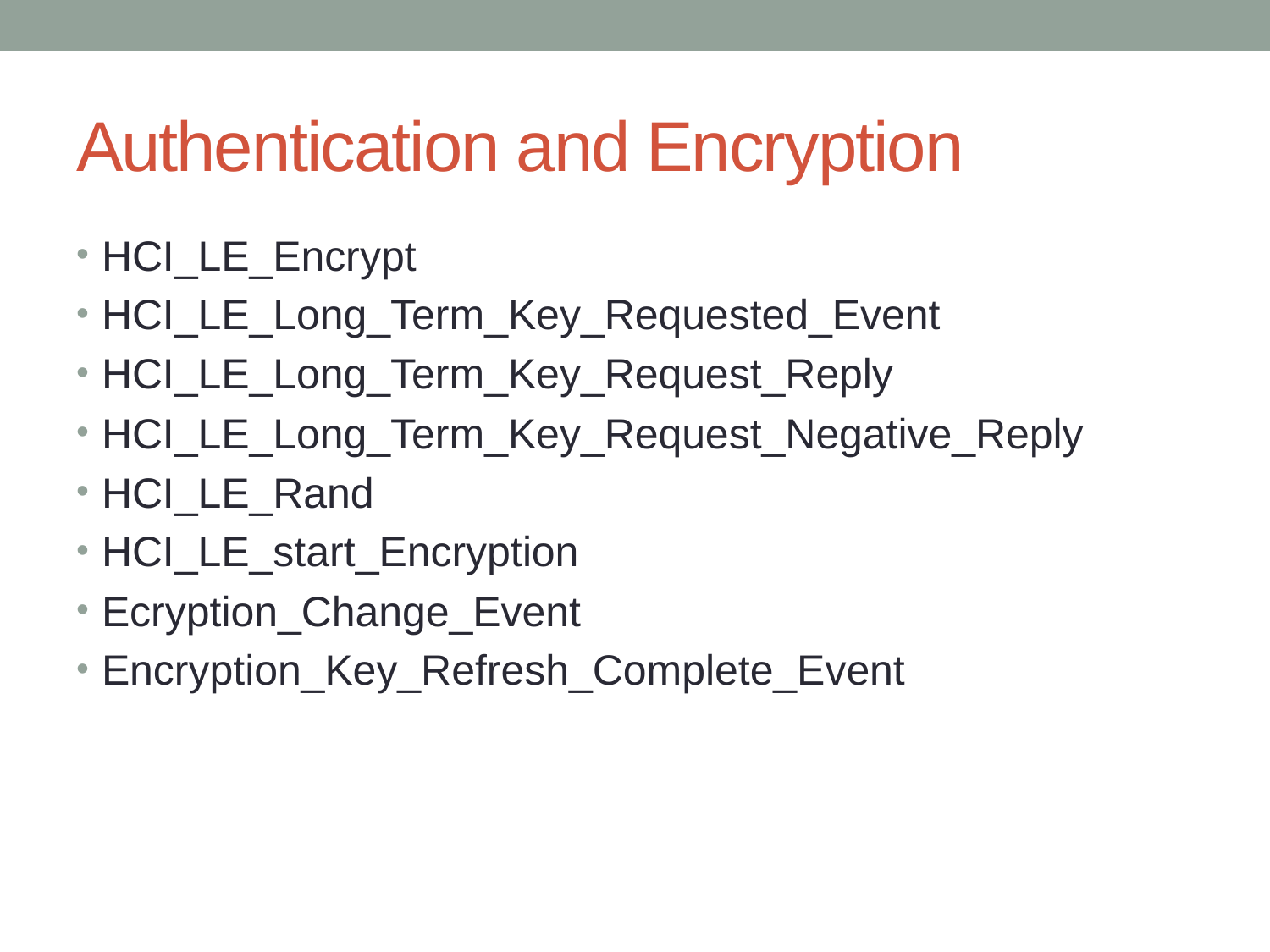

# Authentication and Encryption
HCI_LE_Encrypt
HCI_LE_Long_Term_Key_Requested_Event
HCI_LE_Long_Term_Key_Request_Reply
HCI_LE_Long_Term_Key_Request_Negative_Reply
HCI_LE_Rand
HCI_LE_start_Encryption
Ecryption_Change_Event
Encryption_Key_Refresh_Complete_Event